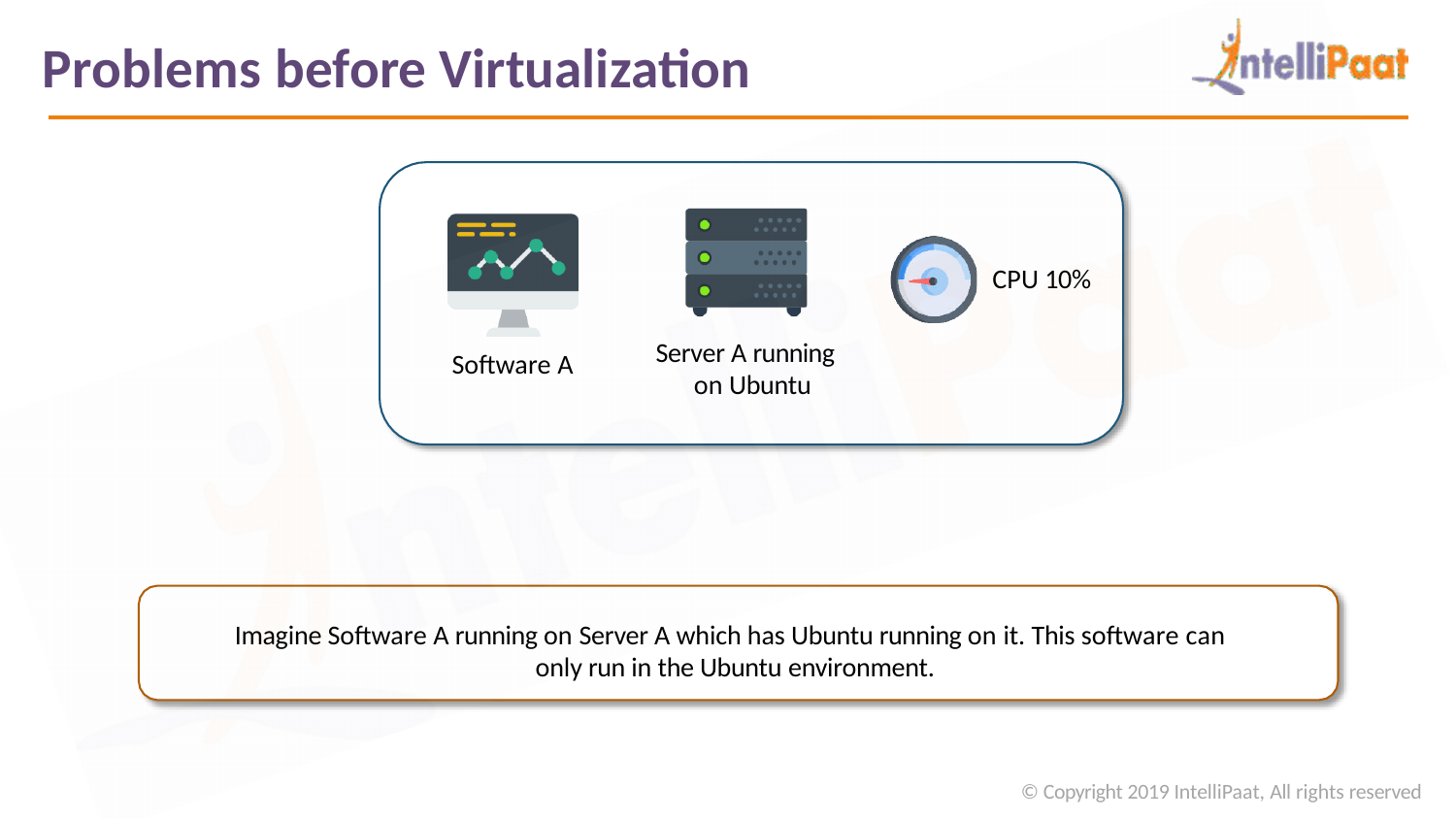

# Problems before Virtualization

CPU 10%
Server A running  on Ubuntu
Software A

Imagine Software A running on Server A which has Ubuntu running on it. This software can  only run in the Ubuntu environment.
© Copyright 2019 IntelliPaat, All rights reserved